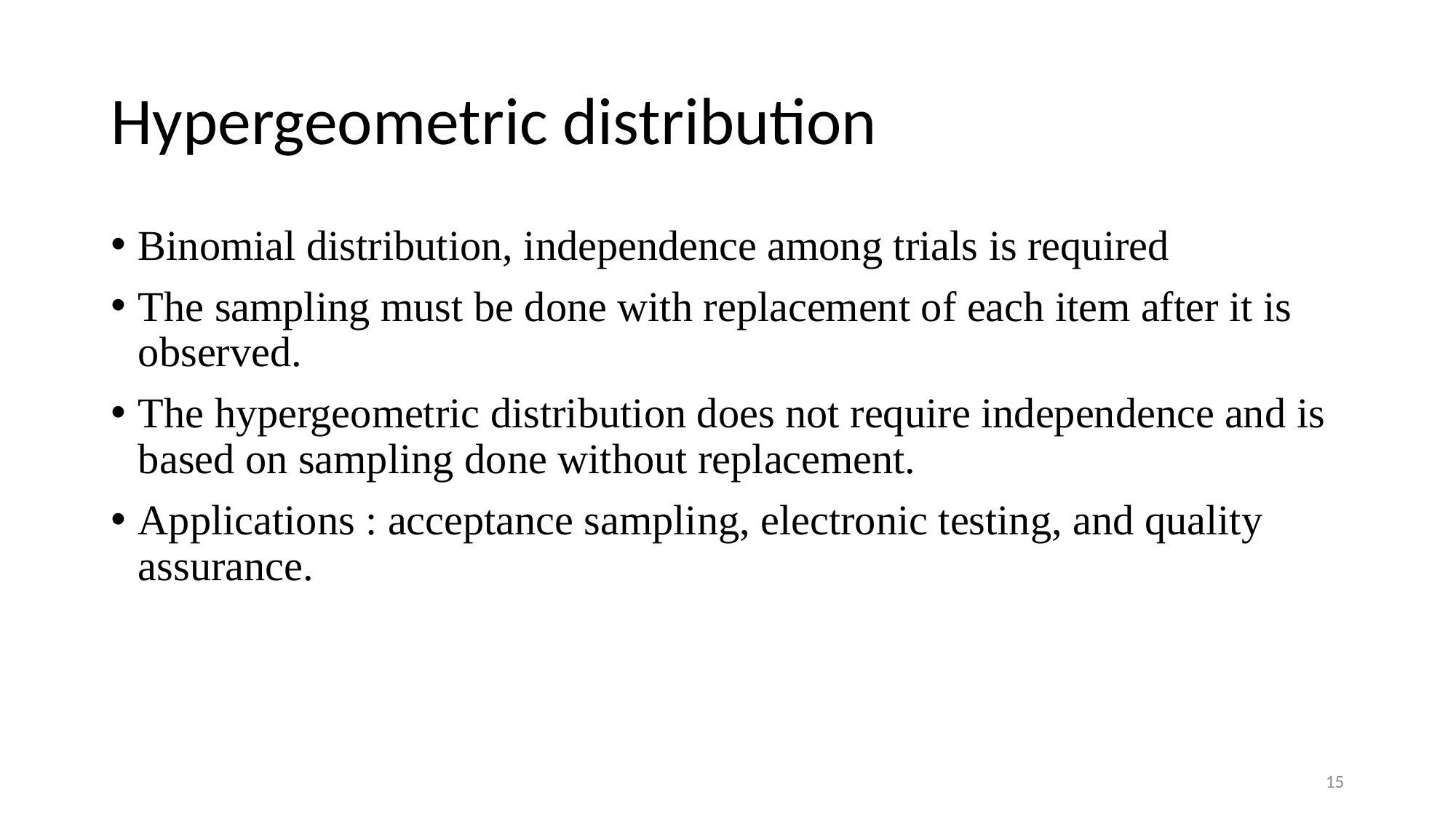

# Hypergeometric distribution
Binomial distribution, independence among trials is required
The sampling must be done with replacement of each item after it is observed.
The hypergeometric distribution does not require independence and is based on sampling done without replacement.
Applications : acceptance sampling, electronic testing, and quality assurance.

15